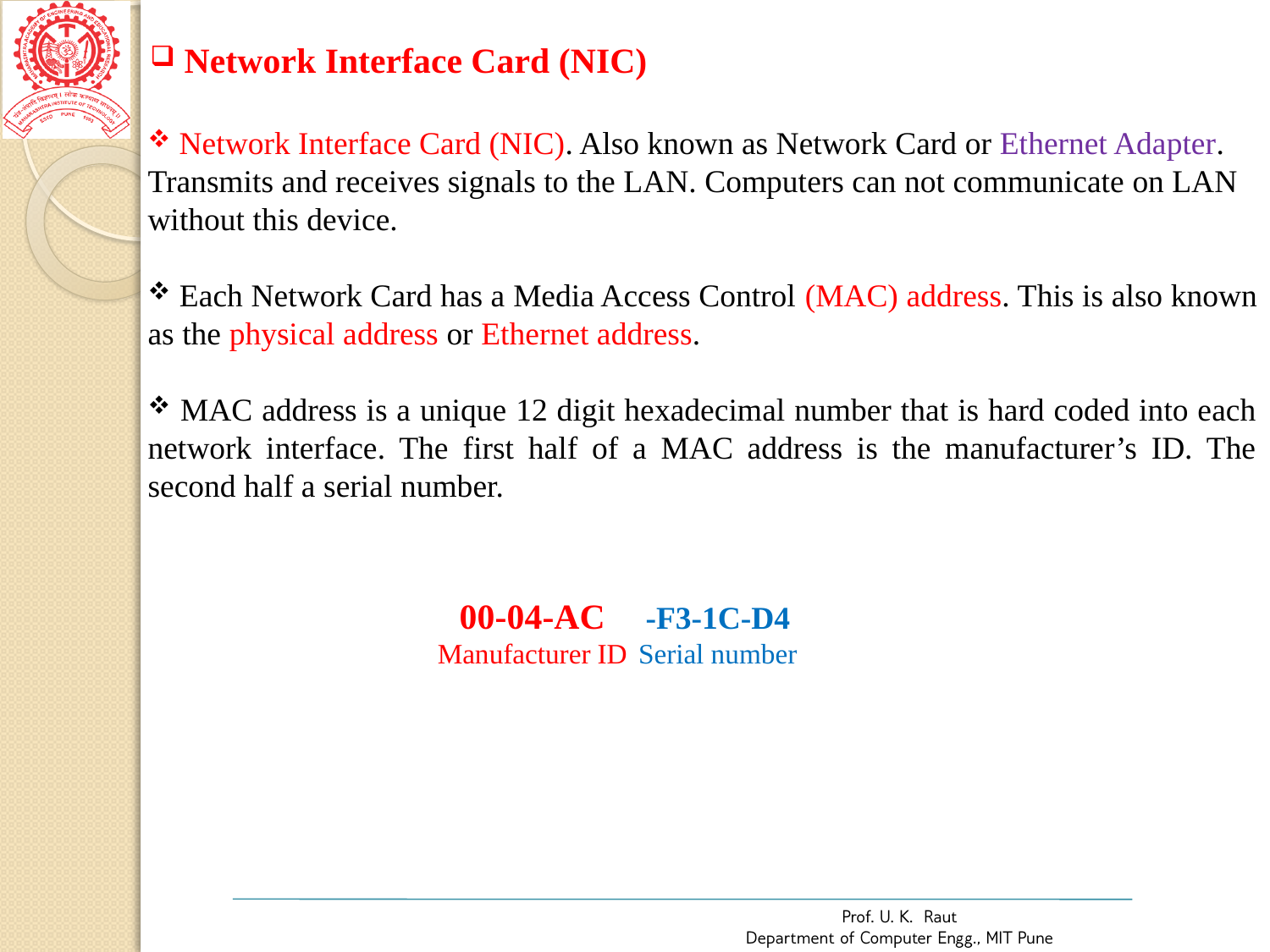

Network Interface Card (NIC)
 Network Interface Card (NIC). Also known as Network Card or Ethernet Adapter. Transmits and receives signals to the LAN. Computers can not communicate on LAN without this device.

 Each Network Card has a Media Access Control (MAC) address. This is also known as the physical address or Ethernet address.

 MAC address is a unique 12 digit hexadecimal number that is hard coded into each network interface. The first half of a MAC address is the manufacturer’s ID. The second half a serial number.
00-04-AC
Manufacturer ID
-F3-1C-D4
Serial number